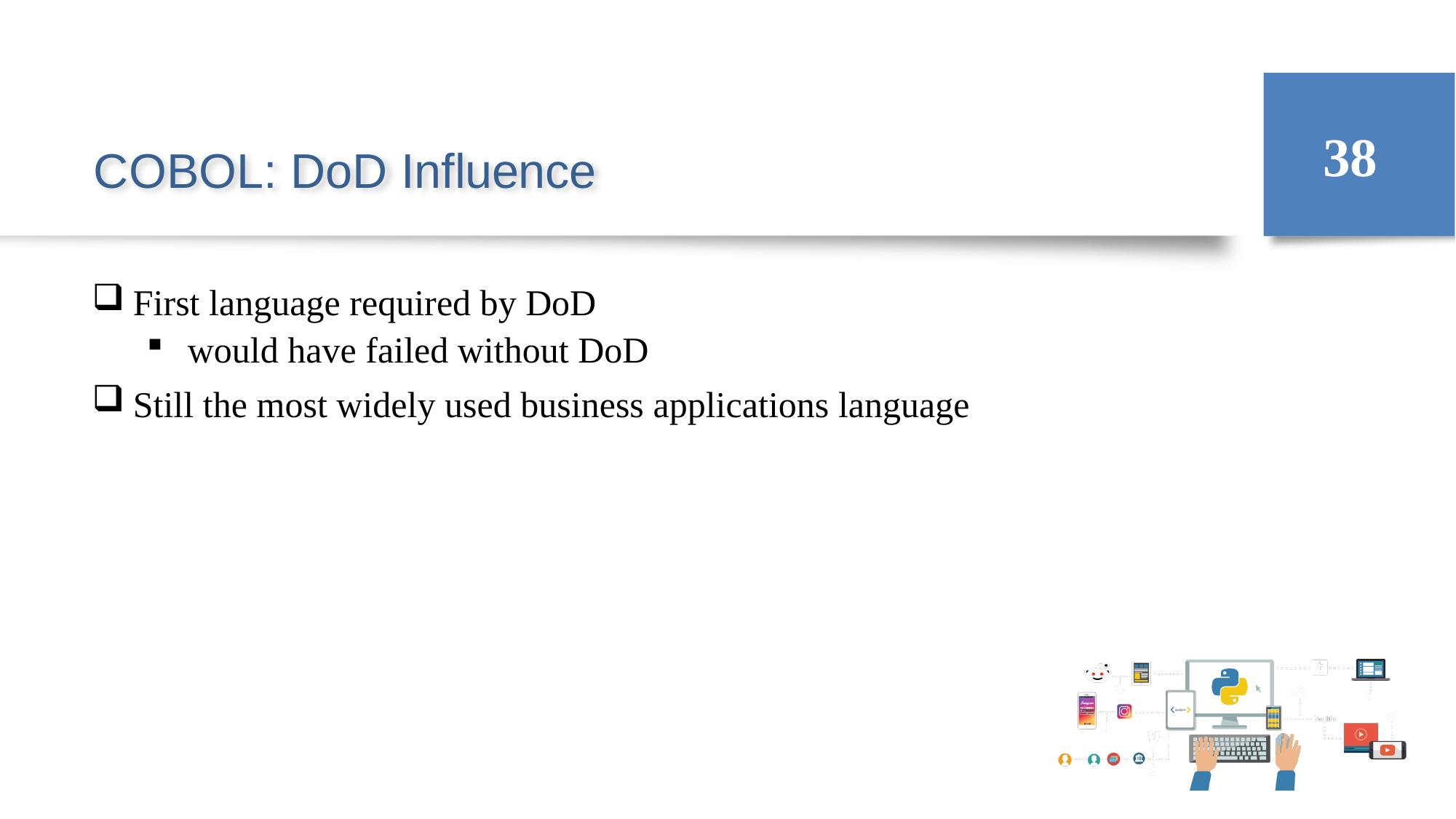

38
# COBOL: DoD Influence
First language required by DoD
would have failed without DoD
Still the most widely used business applications language